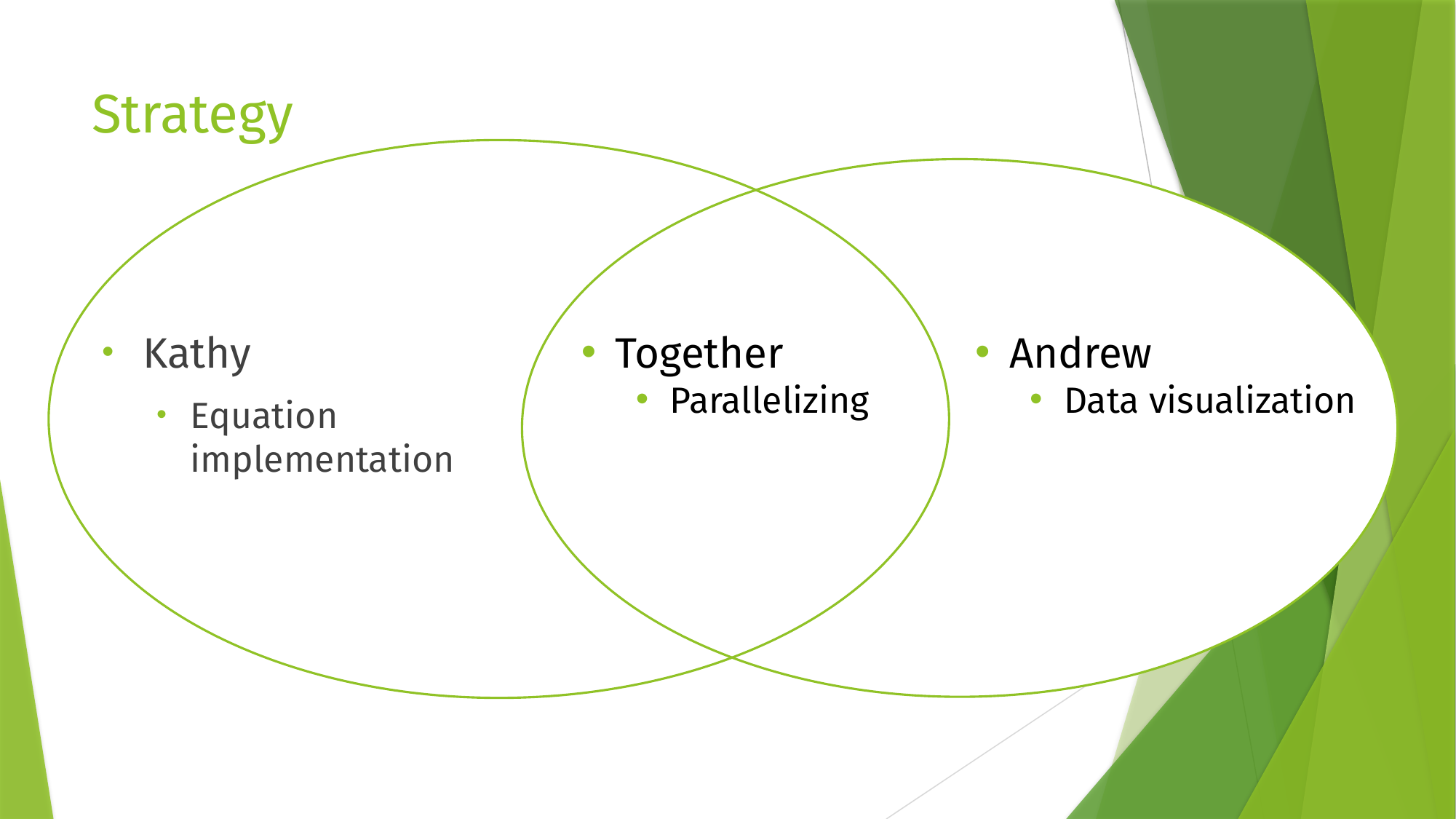

# Strategy

Kathy
Equation implementation
Together
Parallelizing
Andrew
Data visualization